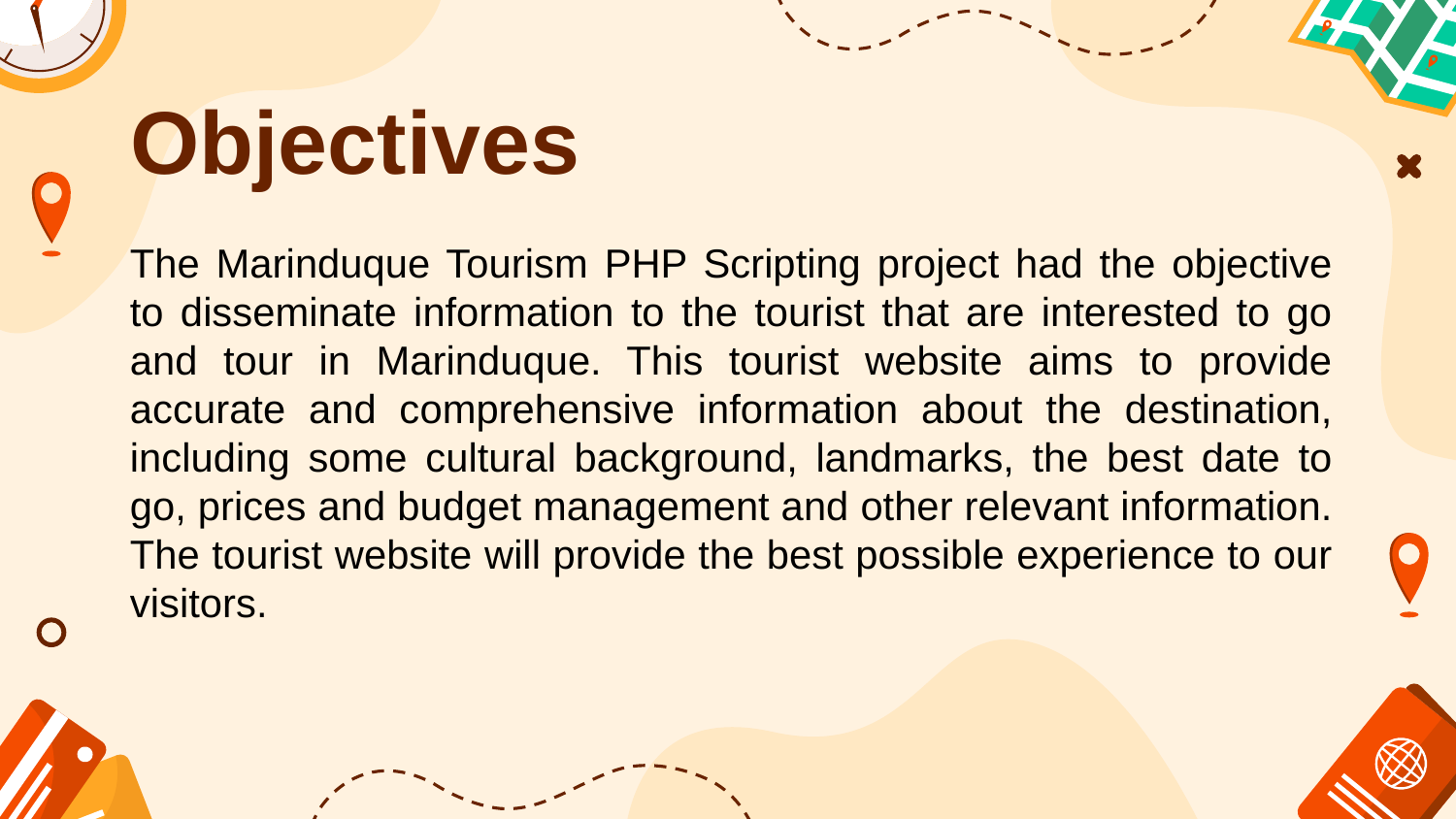

# Objectives
The Marinduque Tourism PHP Scripting project had the objective to disseminate information to the tourist that are interested to go and tour in Marinduque. This tourist website aims to provide accurate and comprehensive information about the destination, including some cultural background, landmarks, the best date to go, prices and budget management and other relevant information. The tourist website will provide the best possible experience to our visitors.